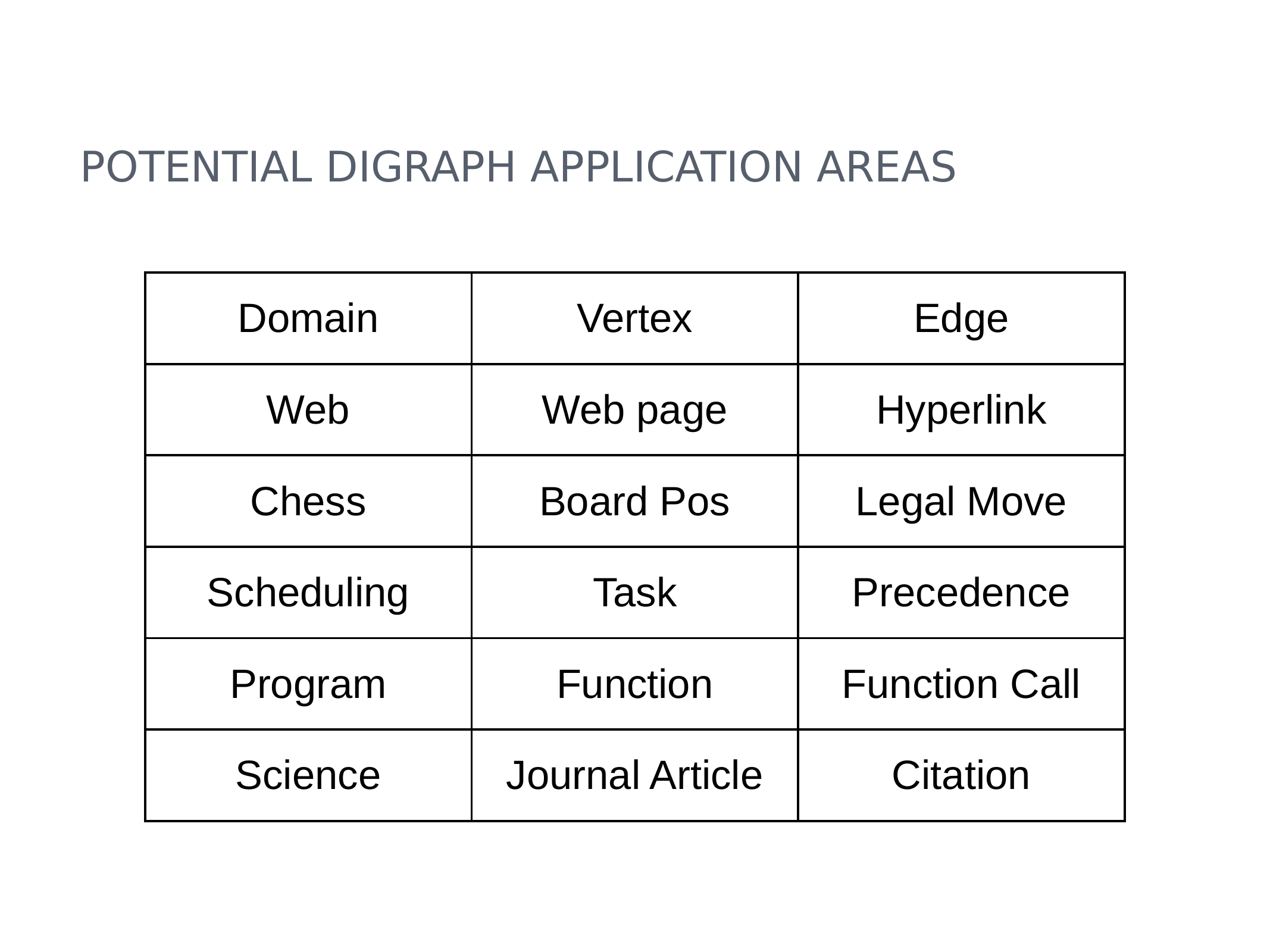

# Potential Digraph Application Areas

| Domain | Vertex | Edge |
| --- | --- | --- |
| Web | Web page | Hyperlink |
| Chess | Board Pos | Legal Move |
| Scheduling | Task | Precedence |
| Program | Function | Function Call |
| Science | Journal Article | Citation |